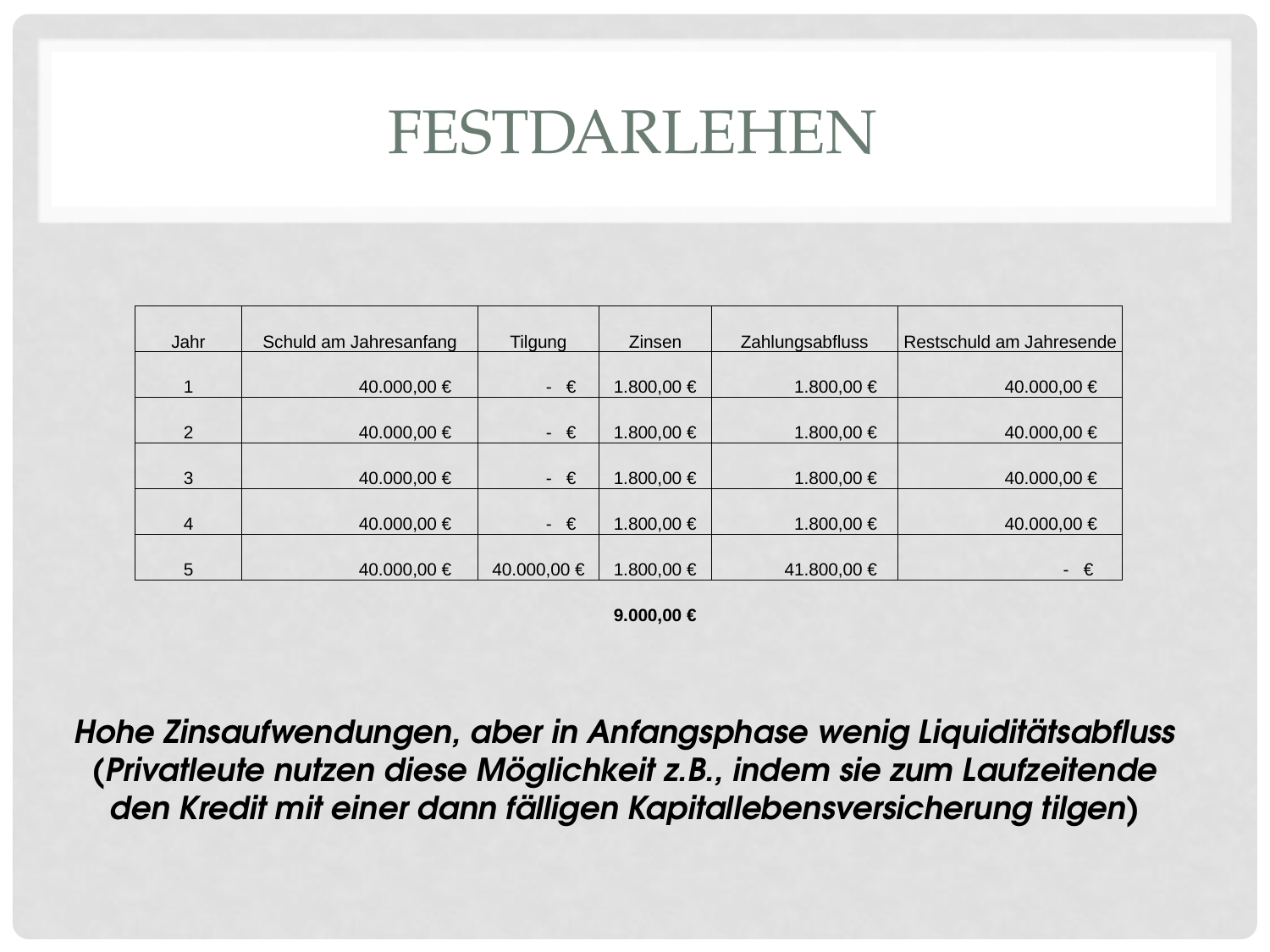

# Festdarlehen
| Jahr | Schuld am Jahresanfang | Tilgung | Zinsen | Zahlungsabfluss | Restschuld am Jahresende |
| --- | --- | --- | --- | --- | --- |
| 1 | 40.000,00 € | - € | 1.800,00 € | 1.800,00 € | 40.000,00 € |
| 2 | 40.000,00 € | - € | 1.800,00 € | 1.800,00 € | 40.000,00 € |
| 3 | 40.000,00 € | - € | 1.800,00 € | 1.800,00 € | 40.000,00 € |
| 4 | 40.000,00 € | - € | 1.800,00 € | 1.800,00 € | 40.000,00 € |
| 5 | 40.000,00 € | 40.000,00 € | 1.800,00 € | 41.800,00 € | - € |
|  |  |  | 9.000,00 € |  |  |
Hohe Zinsaufwendungen, aber in Anfangsphase wenig Liquiditätsabfluss (Privatleute nutzen diese Möglichkeit z.B., indem sie zum Laufzeitende den Kredit mit einer dann fälligen Kapitallebensversicherung tilgen)